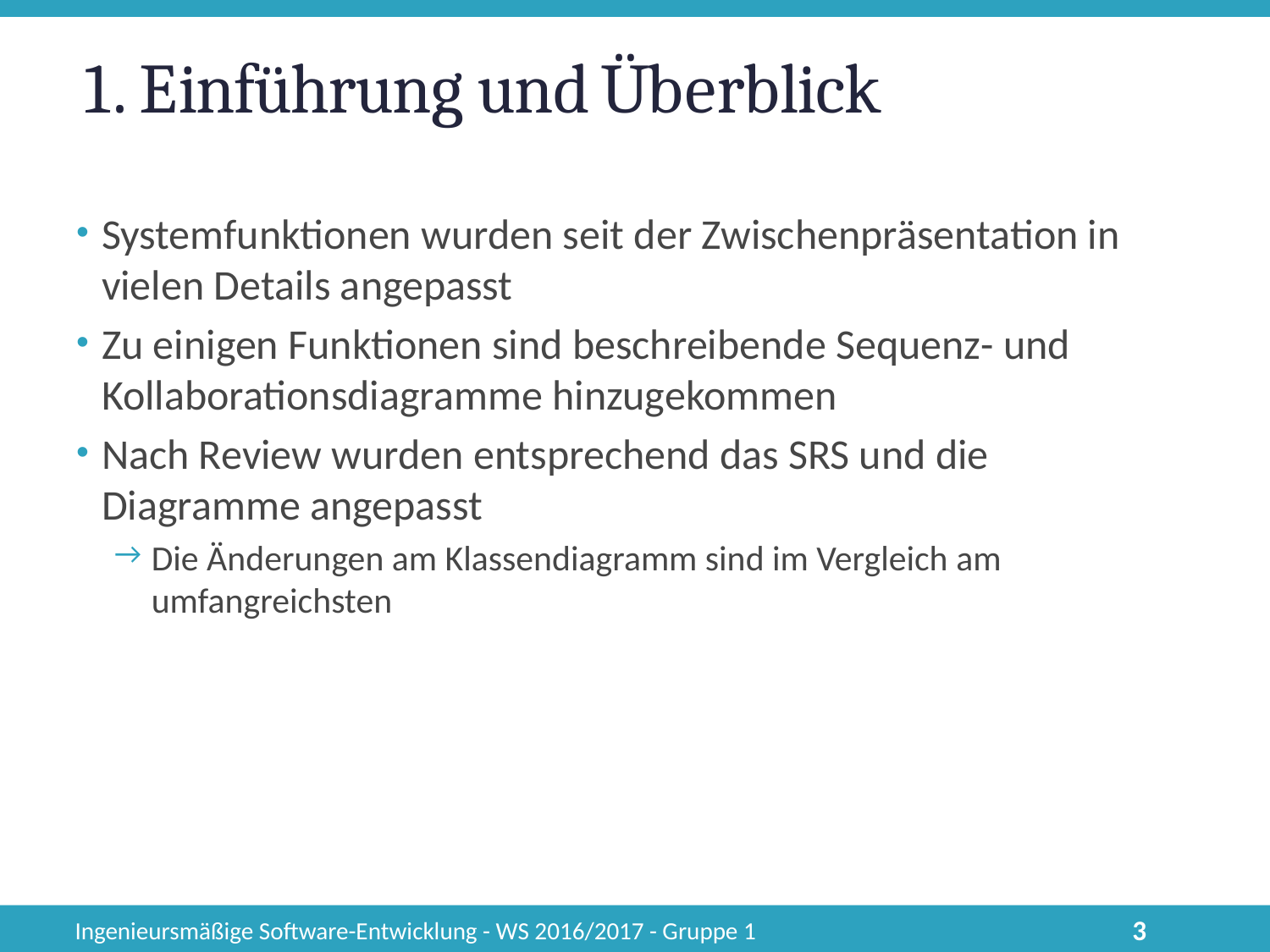

# 1. Einführung und Überblick
Systemfunktionen wurden seit der Zwischenpräsentation in vielen Details angepasst
Zu einigen Funktionen sind beschreibende Sequenz- und Kollaborationsdiagramme hinzugekommen
Nach Review wurden entsprechend das SRS und die Diagramme angepasst
Die Änderungen am Klassendiagramm sind im Vergleich am umfangreichsten

Ingenieursmäßige Software-Entwicklung - WS 2016/2017 - Gruppe 1
3